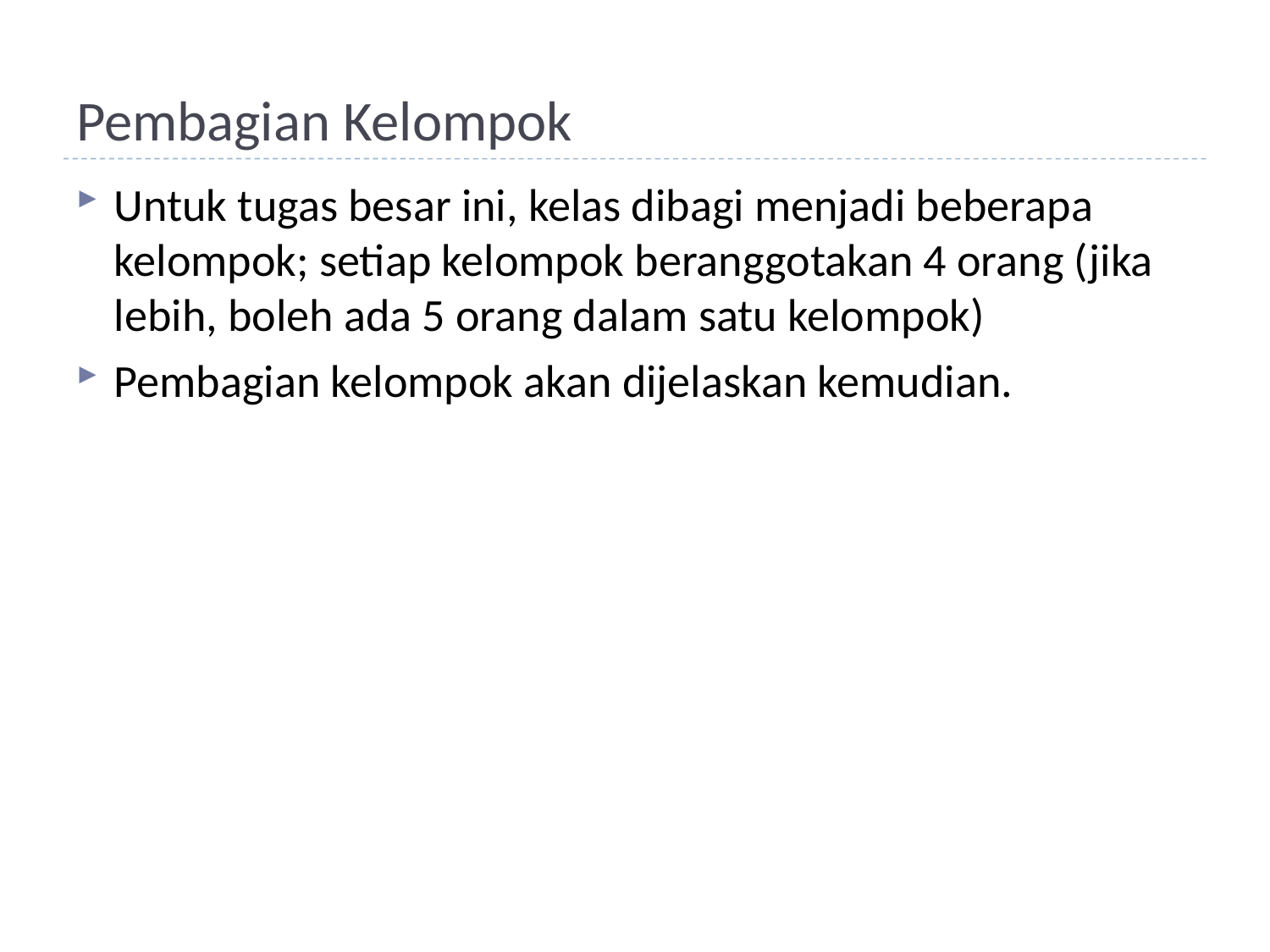

# Pembagian Kelompok
Untuk tugas besar ini, kelas dibagi menjadi beberapa kelompok; setiap kelompok beranggotakan 4 orang (jika lebih, boleh ada 5 orang dalam satu kelompok)
Pembagian kelompok akan dijelaskan kemudian.